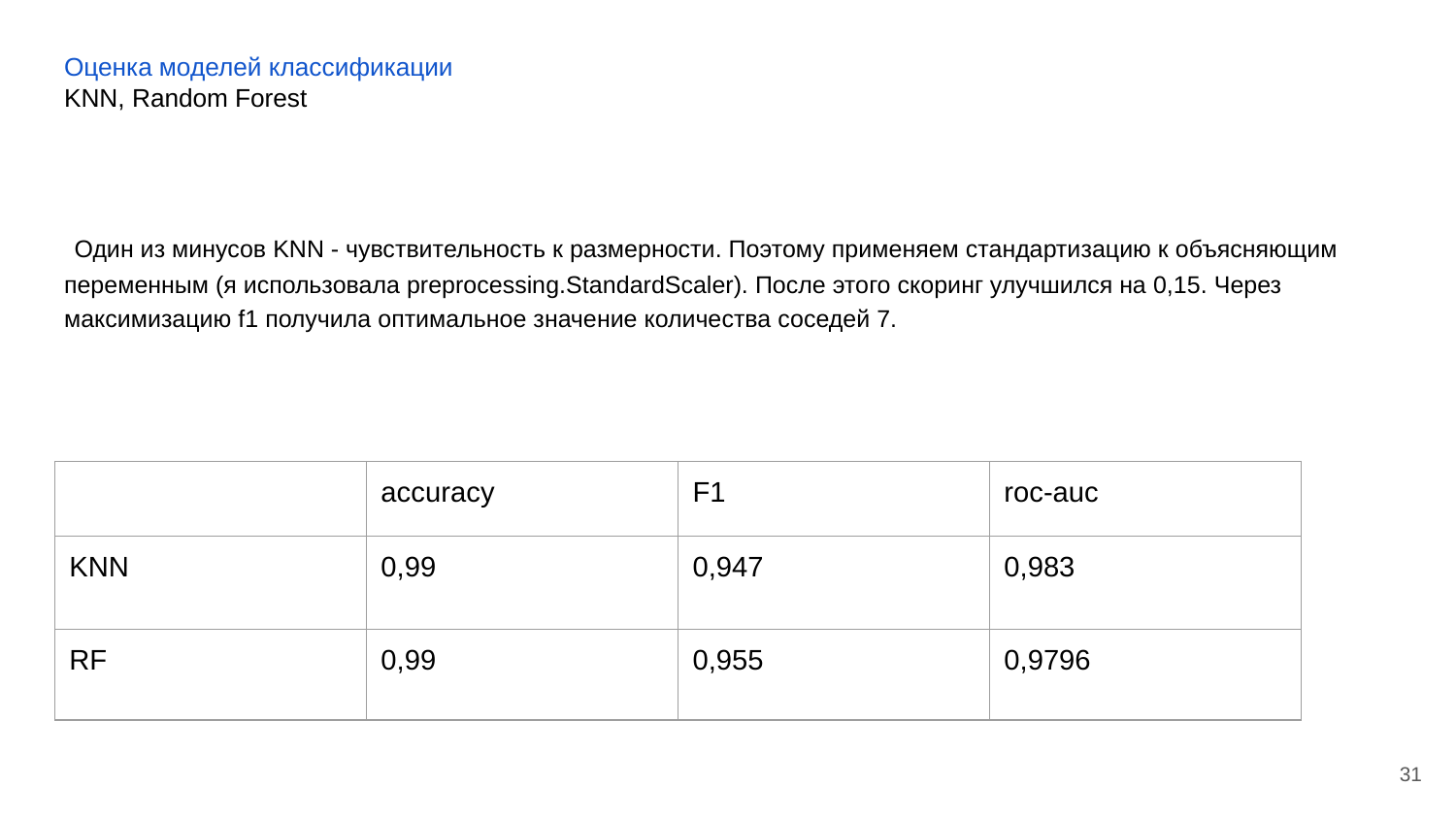

# Оценка моделей классификации
KNN, Random Forest
 Один из минусов KNN - чувствительность к размерности. Поэтому применяем стандартизацию к объясняющим переменным (я использовала preprocessing.StandardScaler). После этого скоринг улучшился на 0,15. Через максимизацию f1 получила оптимальное значение количества соседей 7.
|  | accuracy | F1 | roc-auc |
| --- | --- | --- | --- |
| KNN | 0,99 | 0,947 | 0,983 |
| RF | 0,99 | 0,955 | 0,9796 |
31